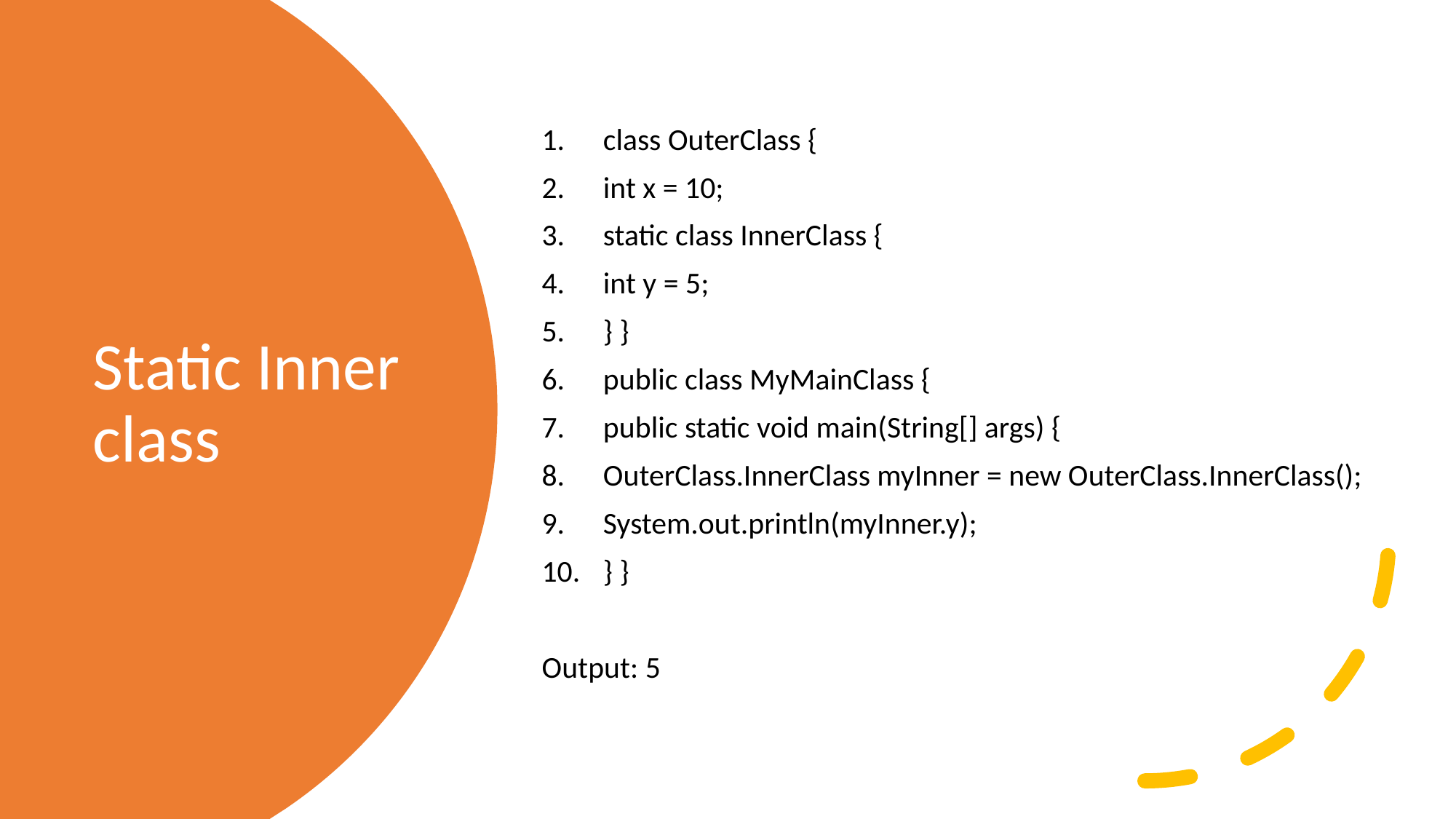

class OuterClass {
int x = 10;
static class InnerClass {
int y = 5;
} }
public class MyMainClass {
public static void main(String[] args) {
OuterClass.InnerClass myInner = new OuterClass.InnerClass();
System.out.println(myInner.y);
} }

Output: 5
# Static Inner class